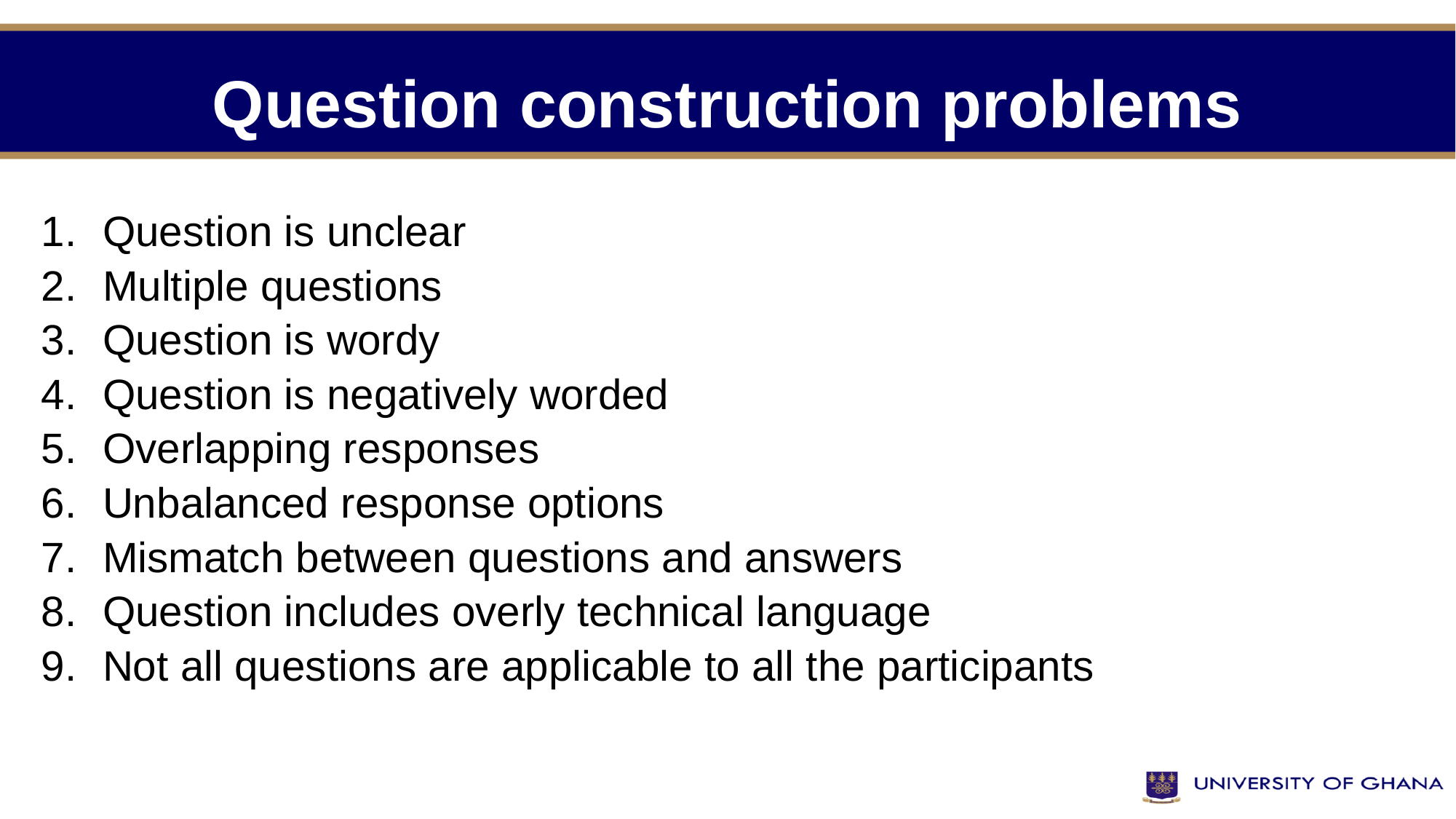

# Question construction problems
Question is unclear
Multiple questions
Question is wordy
Question is negatively worded
Overlapping responses
Unbalanced response options
Mismatch between questions and answers
Question includes overly technical language
Not all questions are applicable to all the participants